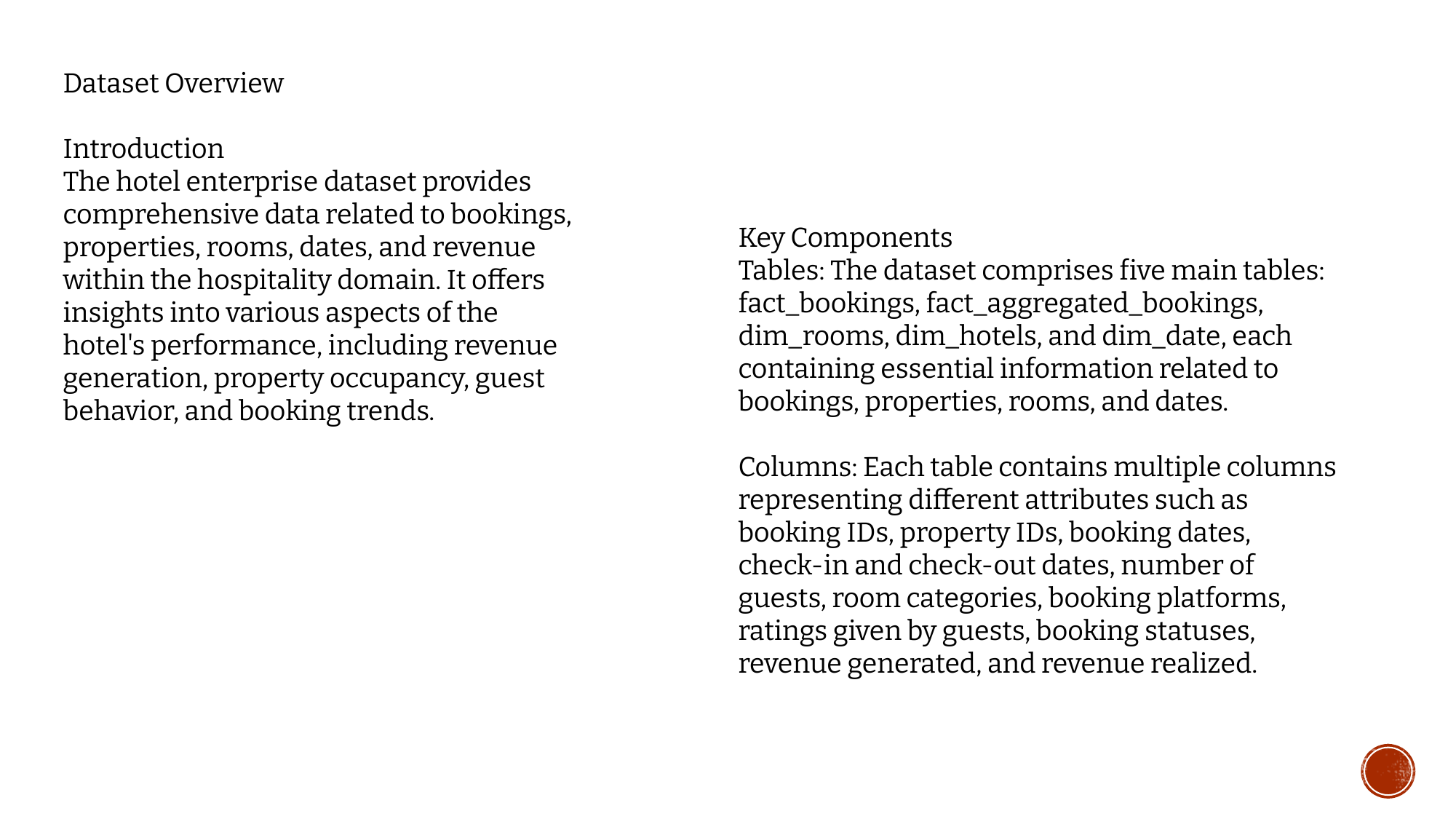

Dataset Overview

Introduction
The hotel enterprise dataset provides comprehensive data related to bookings, properties, rooms, dates, and revenue within the hospitality domain. It offers insights into various aspects of the hotel's performance, including revenue generation, property occupancy, guest behavior, and booking trends.

Key Components
Tables: The dataset comprises five main tables: fact_bookings, fact_aggregated_bookings, dim_rooms, dim_hotels, and dim_date, each containing essential information related to bookings, properties, rooms, and dates.

Columns: Each table contains multiple columns representing different attributes such as booking IDs, property IDs, booking dates, check-in and check-out dates, number of guests, room categories, booking platforms, ratings given by guests, booking statuses, revenue generated, and revenue realized.